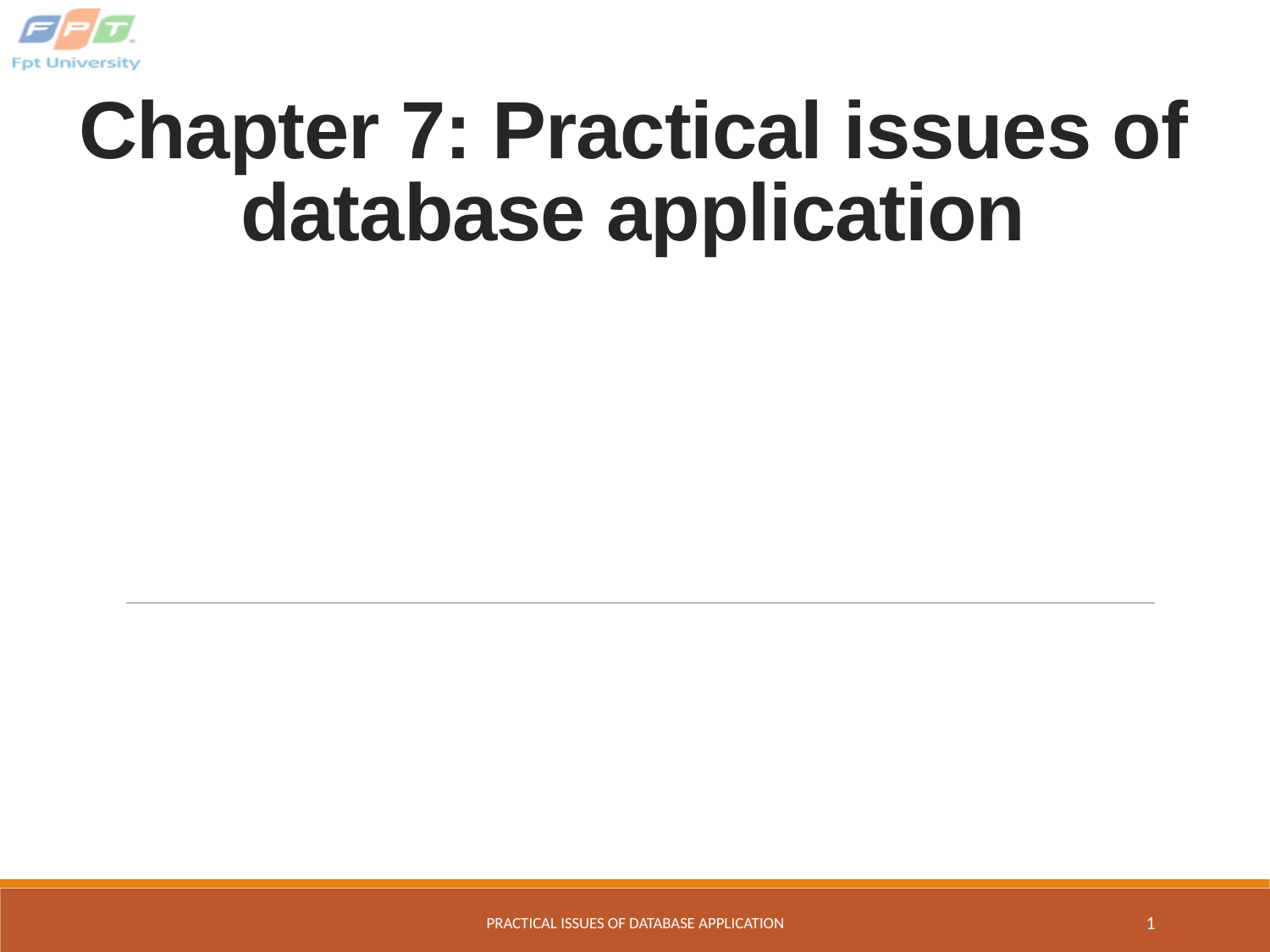

# Chapter 7: Practical issues of database application

Practical Issues of database application
1